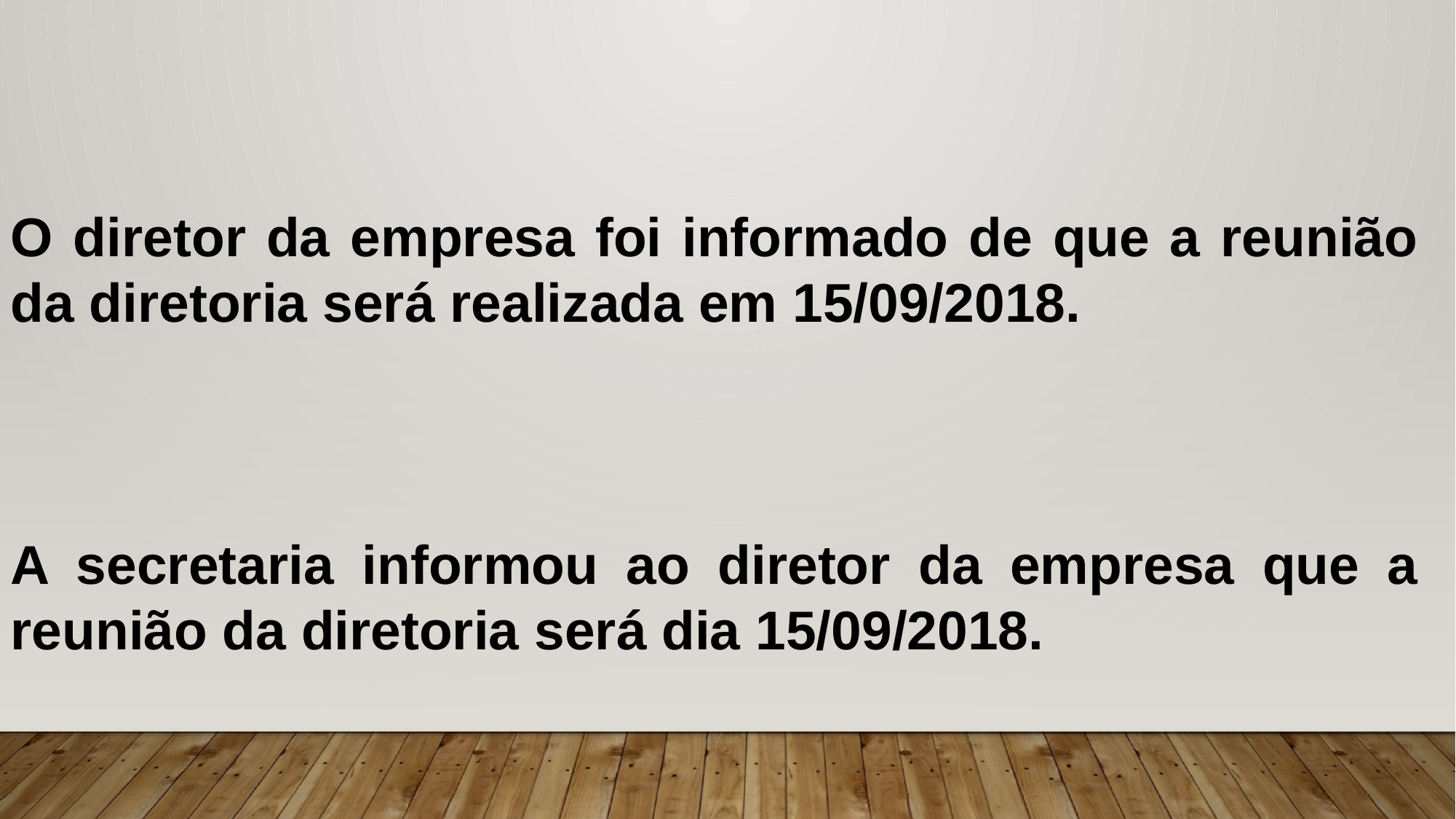

O diretor da empresa foi informado de que a reunião da diretoria será realizada em 15/09/2018.

A secretaria informou ao diretor da empresa que a reunião da diretoria será dia 15/09/2018.